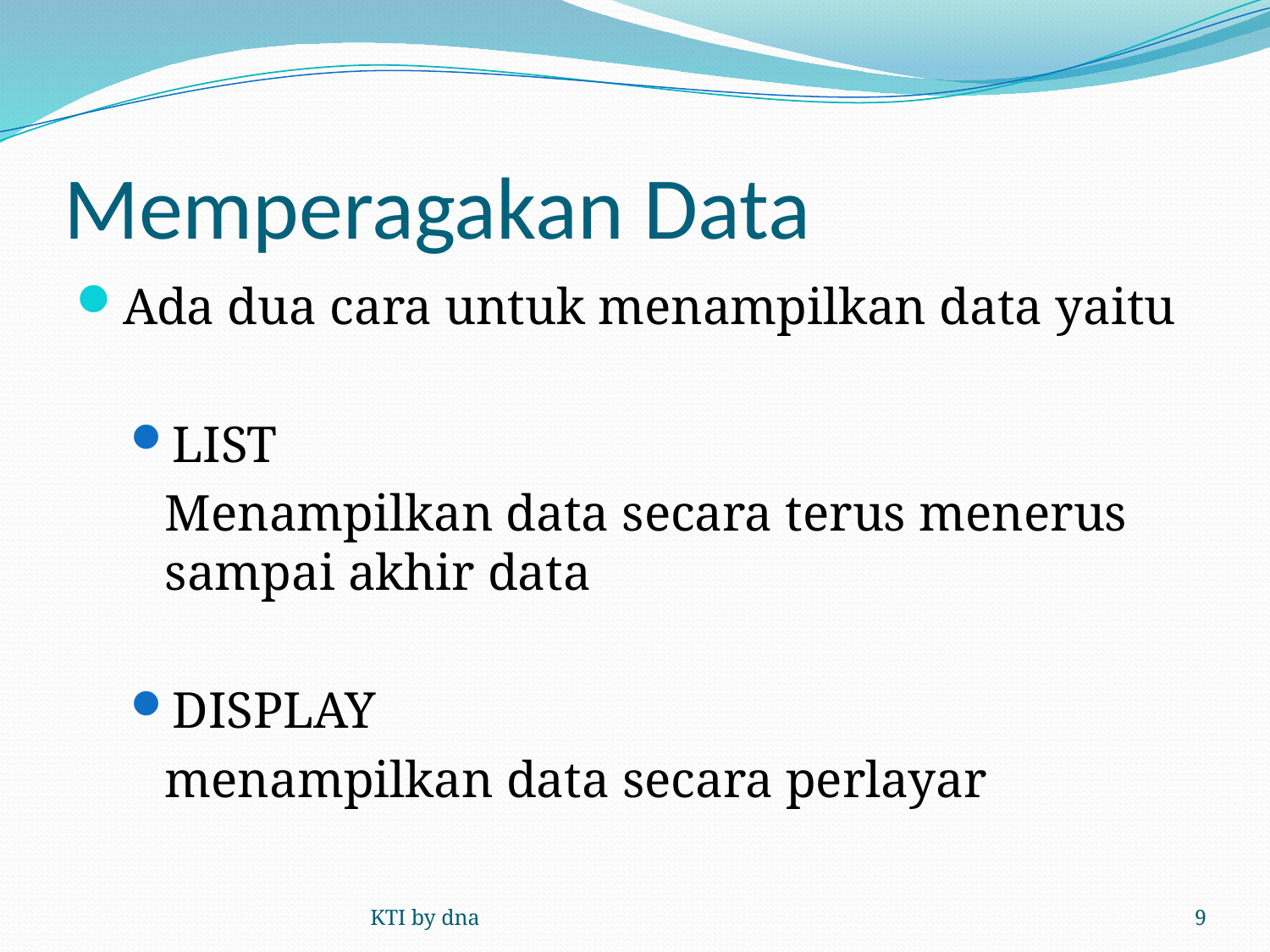

# Memperagakan Data
Ada dua cara untuk menampilkan data yaitu

LIST
	Menampilkan data secara terus menerus sampai akhir data

DISPLAY
	menampilkan data secara perlayar
KTI by dna
9